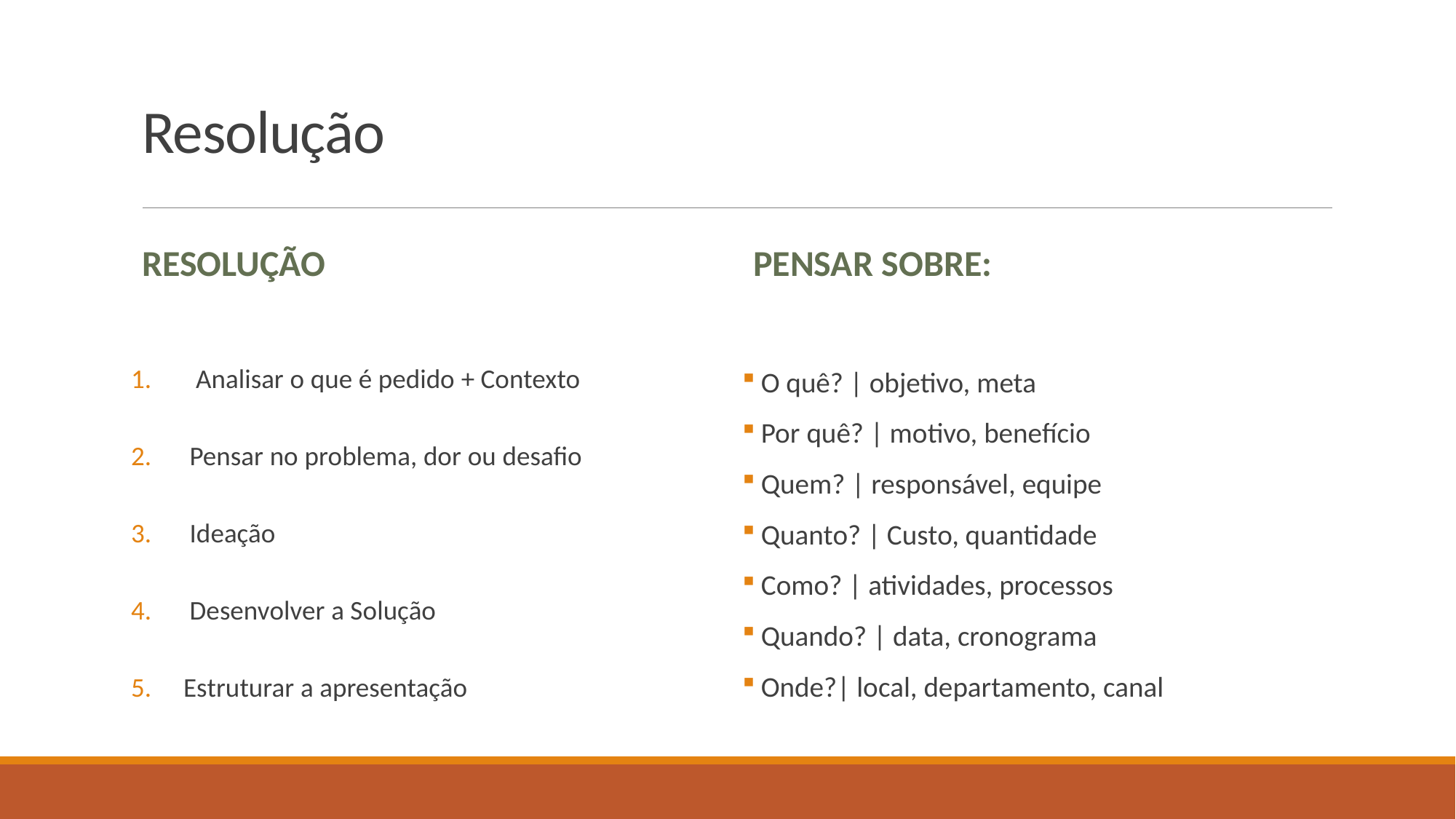

# Resolução
RESOLUÇÃO
Pensar sobre:

  Analisar o que é pedido + Contexto
 Pensar no problema, dor ou desafio
 Ideação
 Desenvolver a Solução
Estruturar a apresentação

 O quê? | objetivo, meta
 Por quê? | motivo, benefício
 Quem? | responsável, equipe
 Quanto? | Custo, quantidade
 Como? | atividades, processos
 Quando? | data, cronograma
 Onde?| local, departamento, canal